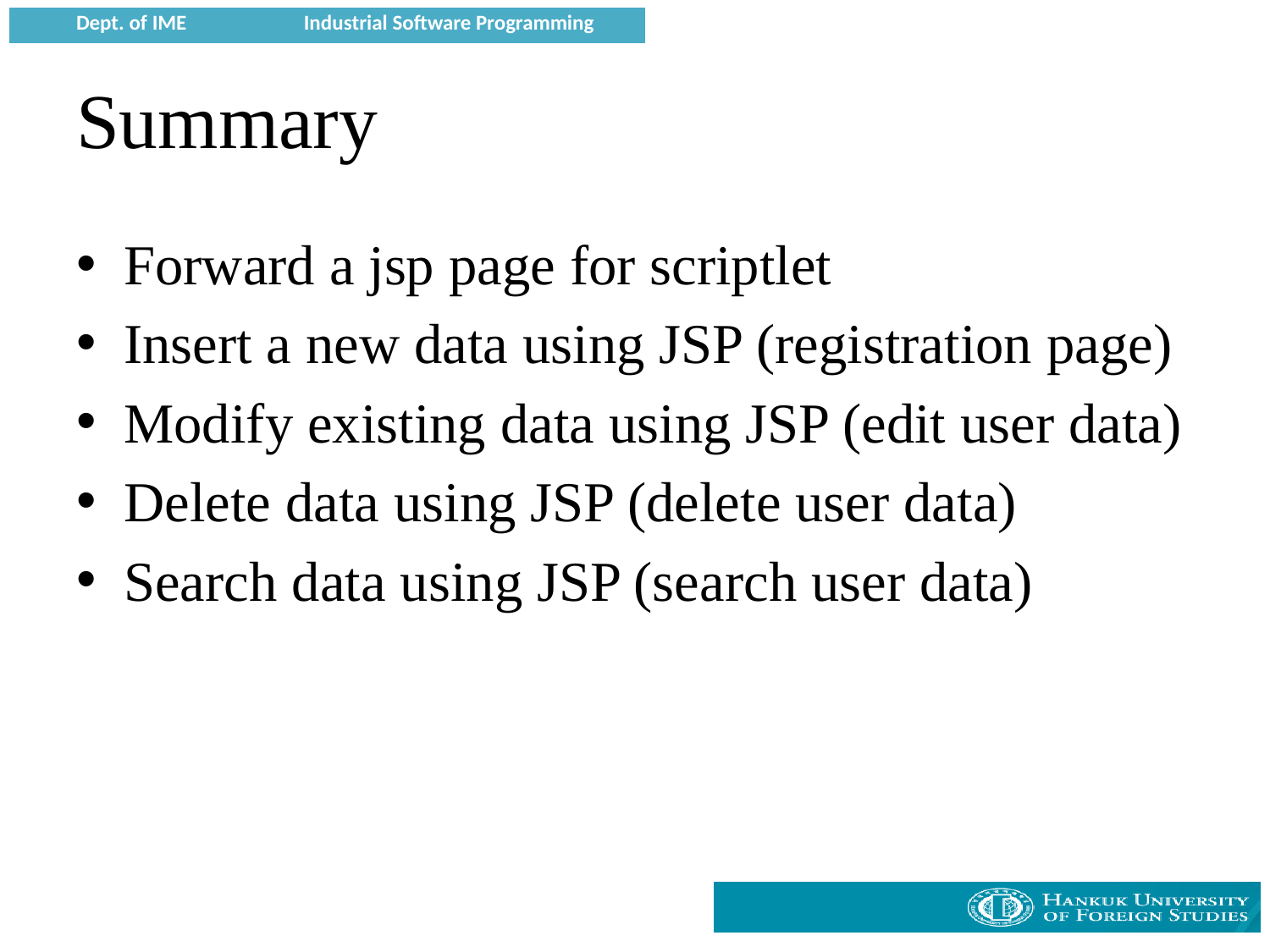

# Summary
Forward a jsp page for scriptlet
Insert a new data using JSP (registration page)
Modify existing data using JSP (edit user data)
Delete data using JSP (delete user data)
Search data using JSP (search user data)